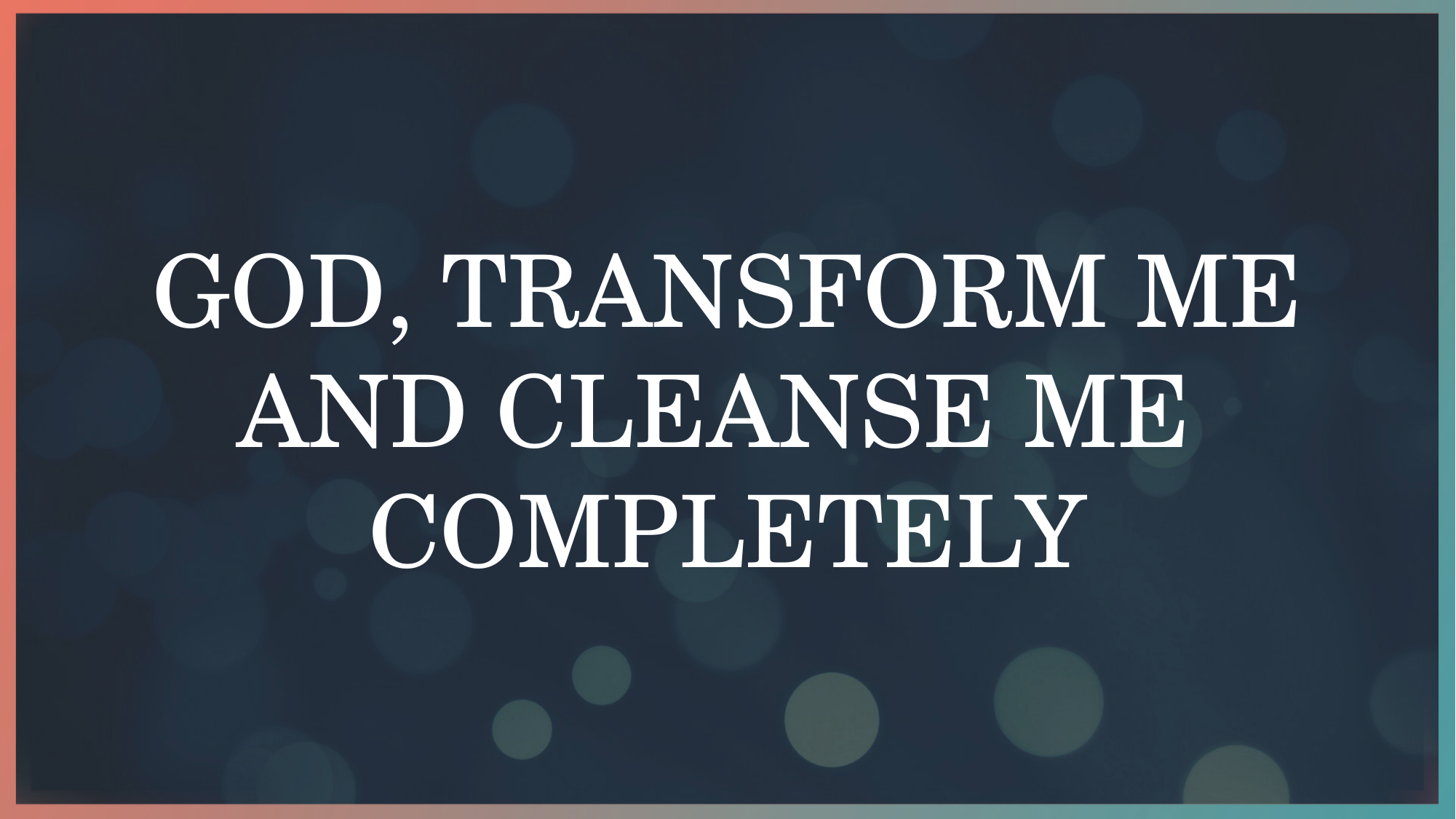

GOD, TRANSFORM ME
AND CLEANSE ME
COMPLETELY